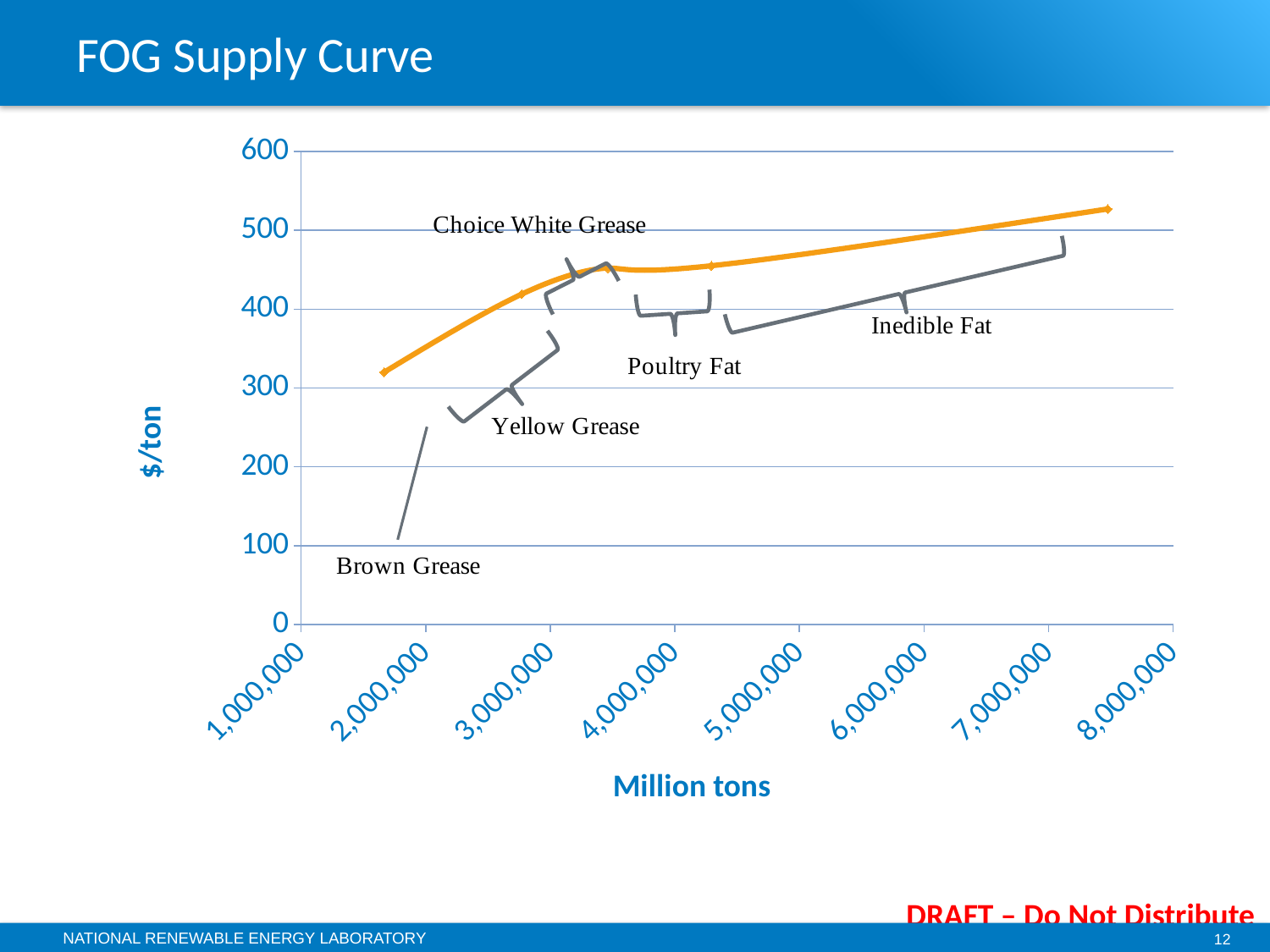

# FOG Supply Curve

### Chart

| Category |  |
|---|---|